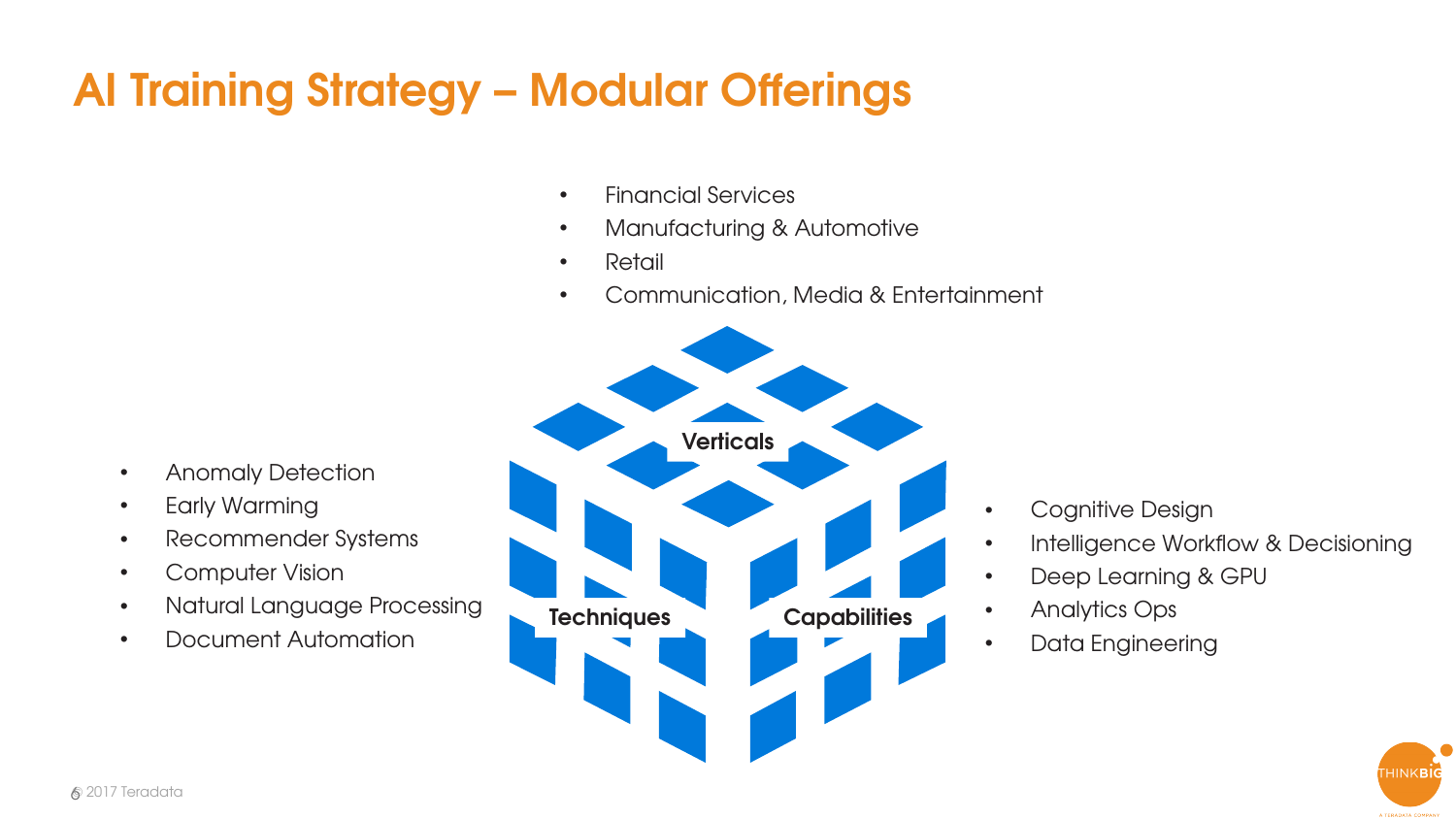

# AI Training Strategy – Modular Offerings
Financial Services
Manufacturing & Automotive
Retail
Communication, Media & Entertainment

Verticals
Techniques
Capabilities
Anomaly Detection
Early Warming
Recommender Systems
Computer Vision
Natural Language Processing
Document Automation
Cognitive Design
Intelligence Workflow & Decisioning
Deep Learning & GPU
Analytics Ops
Data Engineering
© 2017 Teradata